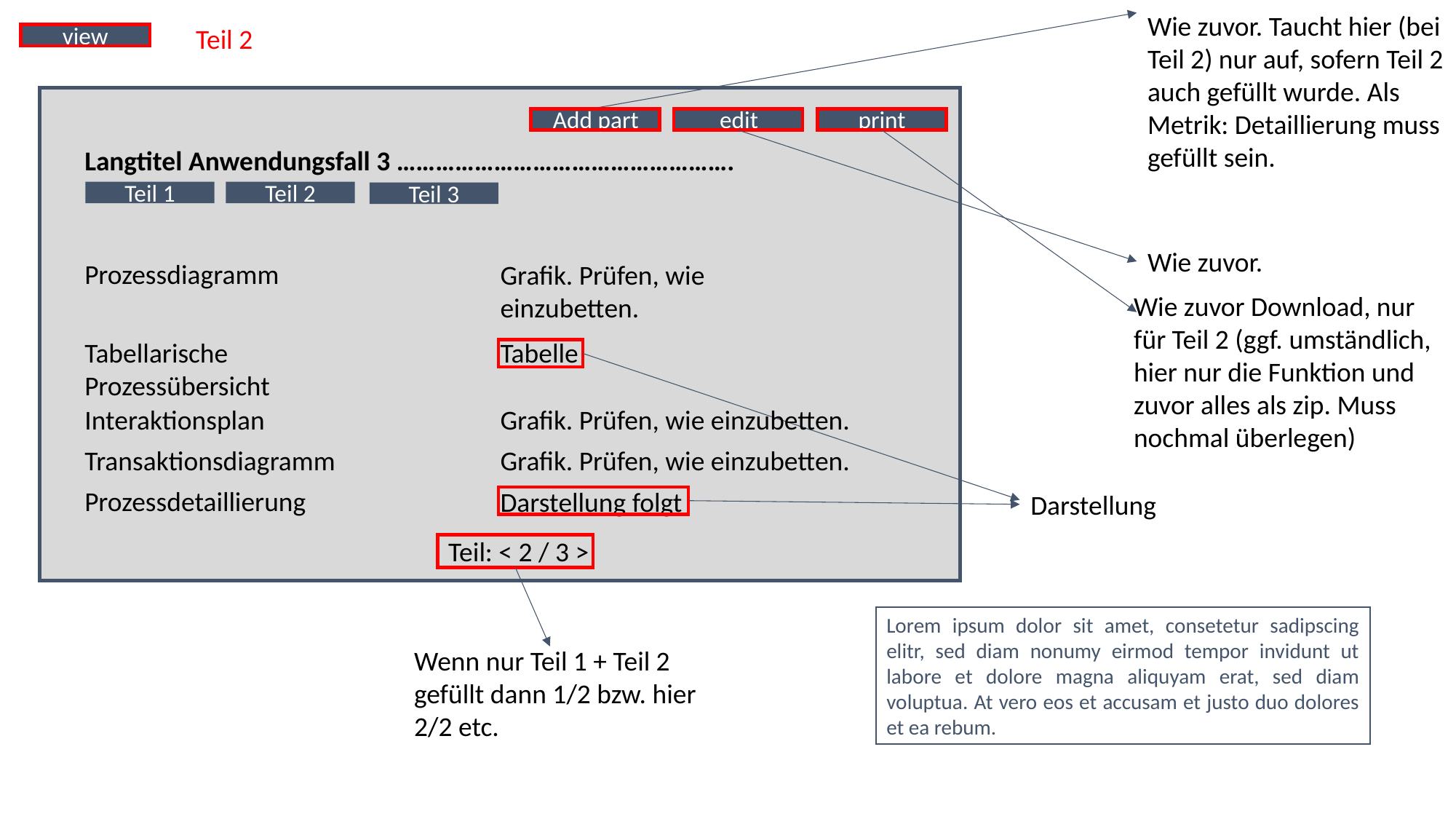

Wie zuvor. Taucht hier (bei Teil 2) nur auf, sofern Teil 2 auch gefüllt wurde. Als Metrik: Detaillierung muss gefüllt sein.
Teil 2
view

Add part
edit
print

Langtitel Anwendungsfall 3 …………………………………………….
Teil 1
Teil 2
Teil 3
Wie zuvor.
Prozessdiagramm
Grafik. Prüfen, wie einzubetten.
Wie zuvor Download, nur für Teil 2 (ggf. umständlich, hier nur die Funktion und zuvor alles als zip. Muss nochmal überlegen)
Tabellarische Prozessübersicht
Tabelle

Interaktionsplan
Grafik. Prüfen, wie einzubetten.
Transaktionsdiagramm
Grafik. Prüfen, wie einzubetten.
Prozessdetaillierung
Darstellung folgt
Darstellung

Teil: < 2 / 3 >

Lorem ipsum dolor sit amet, consetetur sadipscing elitr, sed diam nonumy eirmod tempor invidunt ut labore et dolore magna aliquyam erat, sed diam voluptua. At vero eos et accusam et justo duo dolores et ea rebum.
Wenn nur Teil 1 + Teil 2 gefüllt dann 1/2 bzw. hier 2/2 etc.